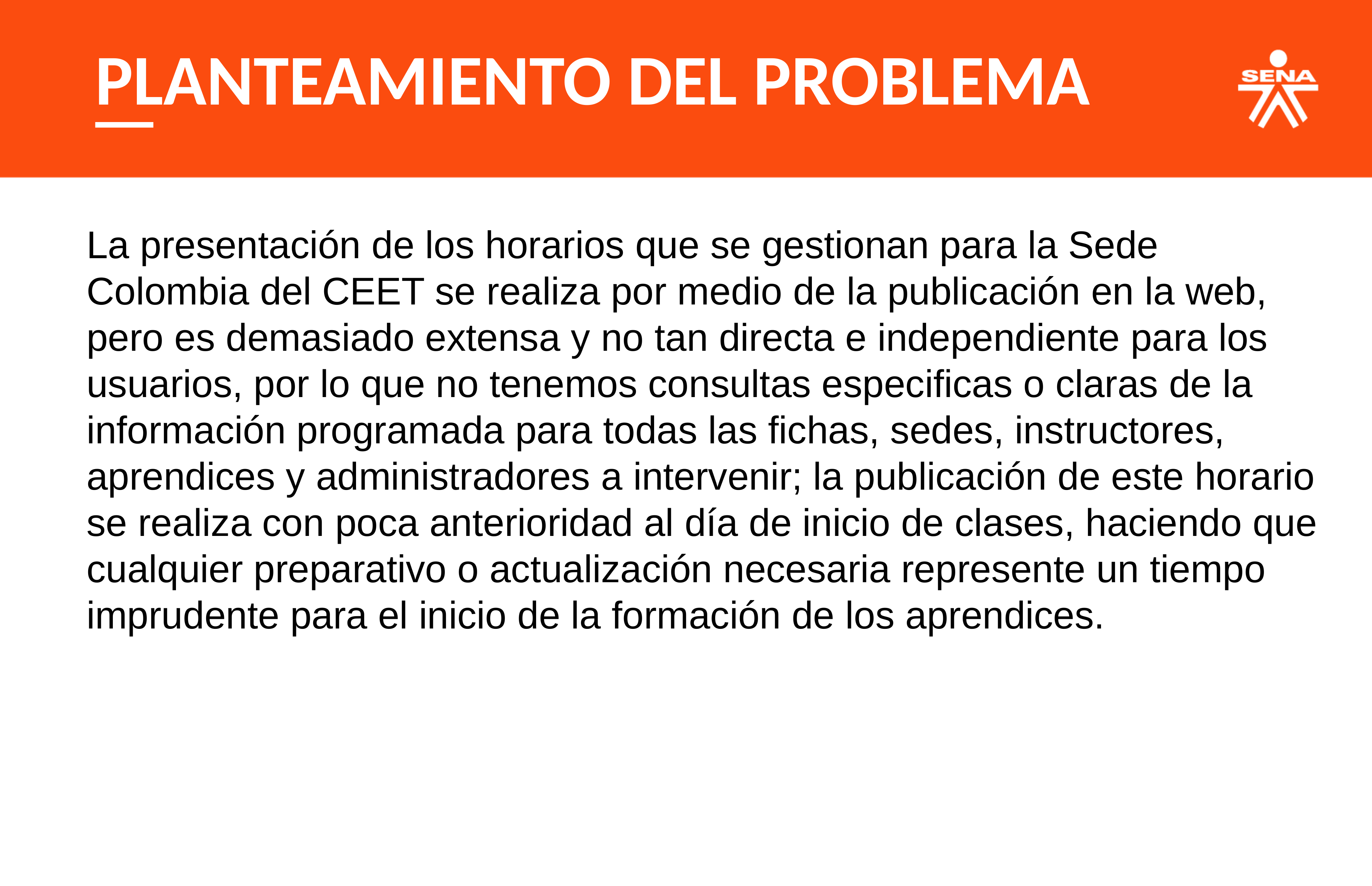

PLANTEAMIENTO DEL PROBLEMA

La presentación de los horarios que se gestionan para la Sede Colombia del CEET se realiza por medio de la publicación en la web, pero es demasiado extensa y no tan directa e independiente para los usuarios, por lo que no tenemos consultas especificas o claras de la información programada para todas las fichas, sedes, instructores, aprendices y administradores a intervenir; la publicación de este horario se realiza con poca anterioridad al día de inicio de clases, haciendo que cualquier preparativo o actualización necesaria represente un tiempo imprudente para el inicio de la formación de los aprendices.